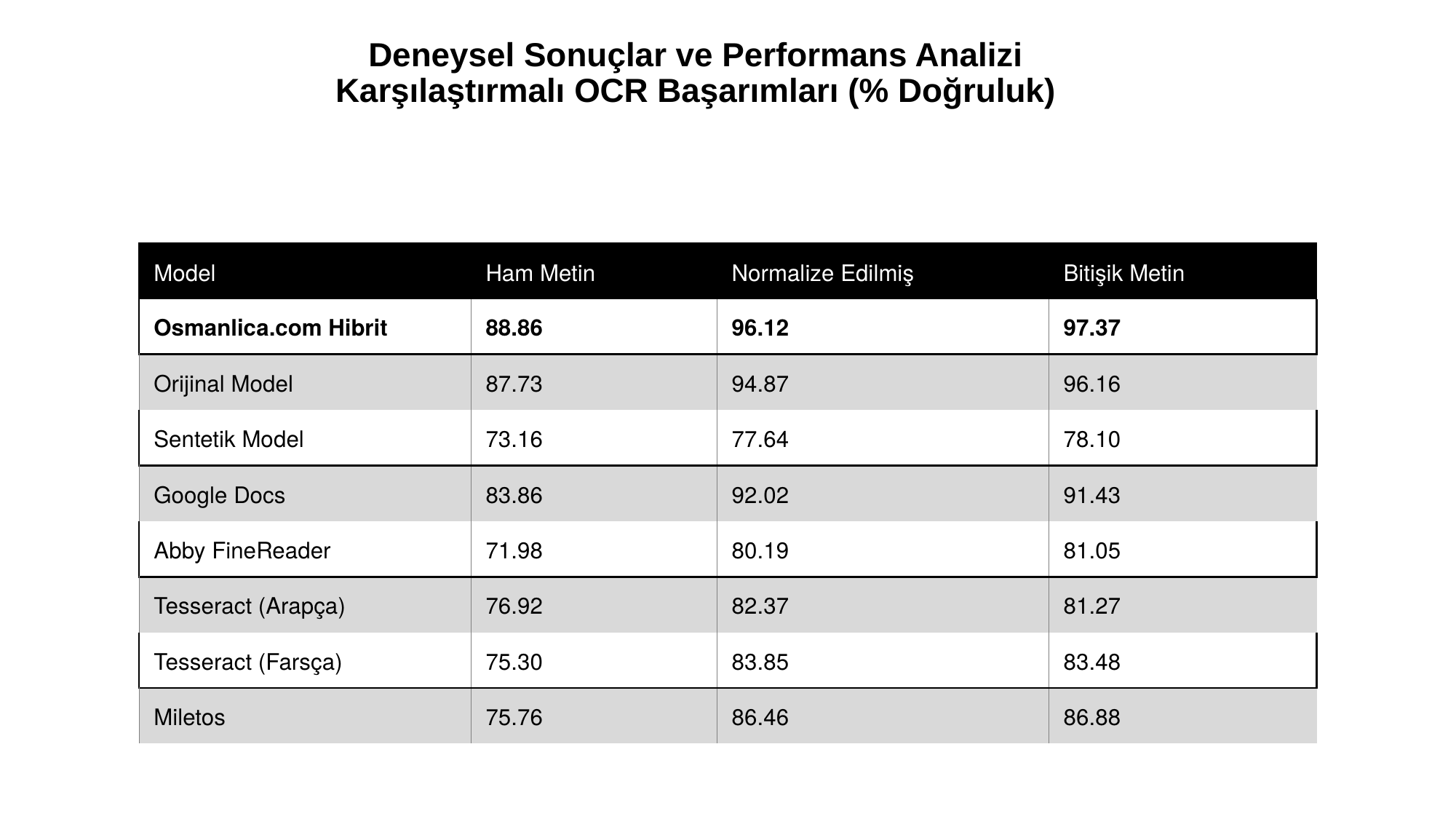

# Deneysel Sonuçlar ve Performans Analizi Karşılaştırmalı OCR Başarımları (% Doğruluk)
| Model | Ham Metin | Normalize Edilmiş | Bitişik Metin |
| --- | --- | --- | --- |
| Osmanlica.com Hibrit | 88.86 | 96.12 | 97.37 |
| Orijinal Model | 87.73 | 94.87 | 96.16 |
| Sentetik Model | 73.16 | 77.64 | 78.10 |
| Google Docs | 83.86 | 92.02 | 91.43 |
| Abby FineReader | 71.98 | 80.19 | 81.05 |
| Tesseract (Arapça) | 76.92 | 82.37 | 81.27 |
| Tesseract (Farsça) | 75.30 | 83.85 | 83.48 |
| Miletos | 75.76 | 86.46 | 86.88 |